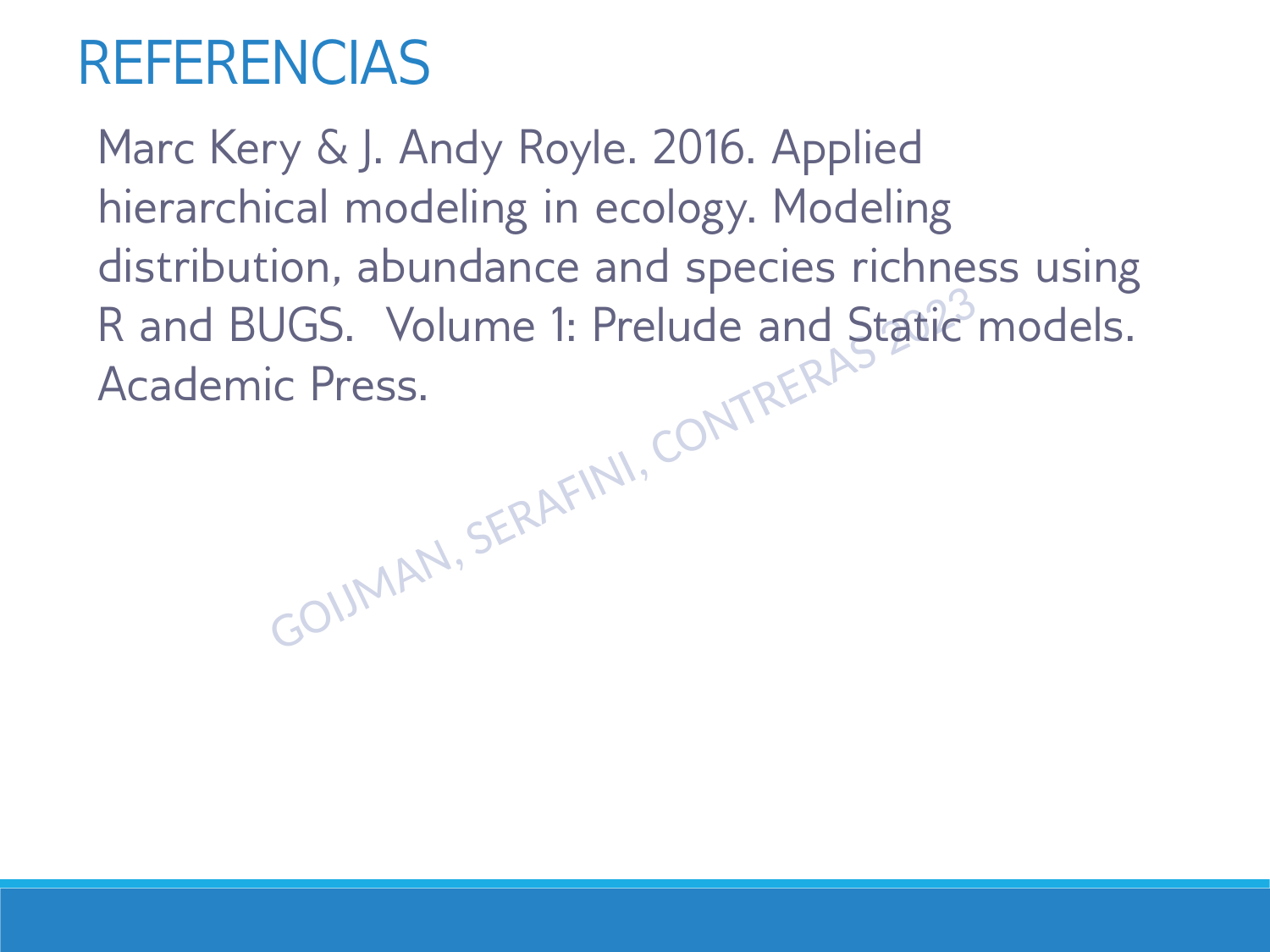

REFERENCIAS

Marc Kery & J. Andy Royle. 2016. Applied hierarchical modeling in ecology. Modeling distribution, abundance and species richness using R and BUGS.  Volume 1: Prelude and Static models. Academic Press.